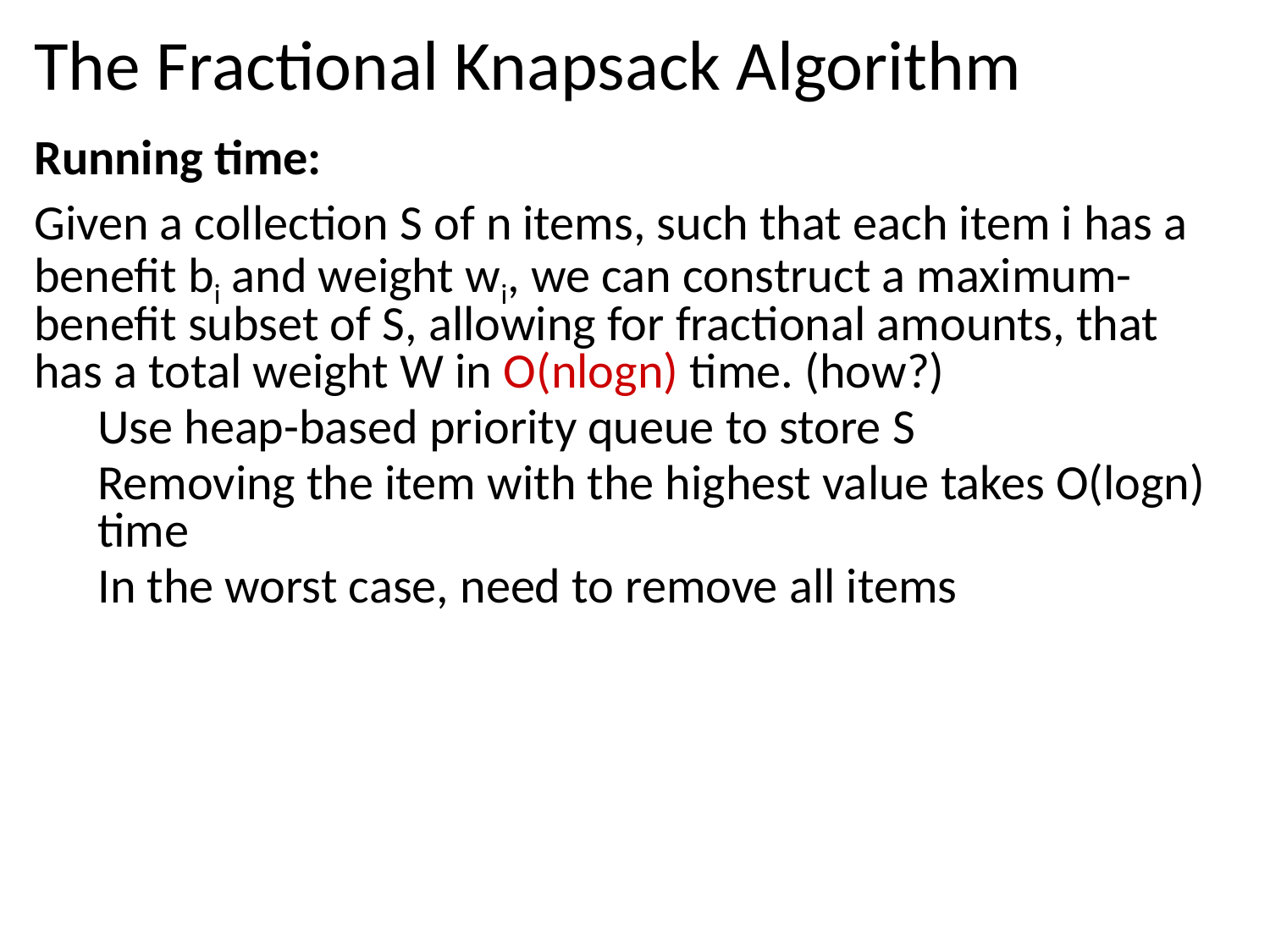

# The Fractional Knapsack Algorithm
Running time:
Given a collection S of n items, such that each item i has a benefit bi and weight wi, we can construct a maximum-benefit subset of S, allowing for fractional amounts, that has a total weight W in O(nlogn) time. (how?)
Use heap-based priority queue to store S
Removing the item with the highest value takes O(logn) time
In the worst case, need to remove all items